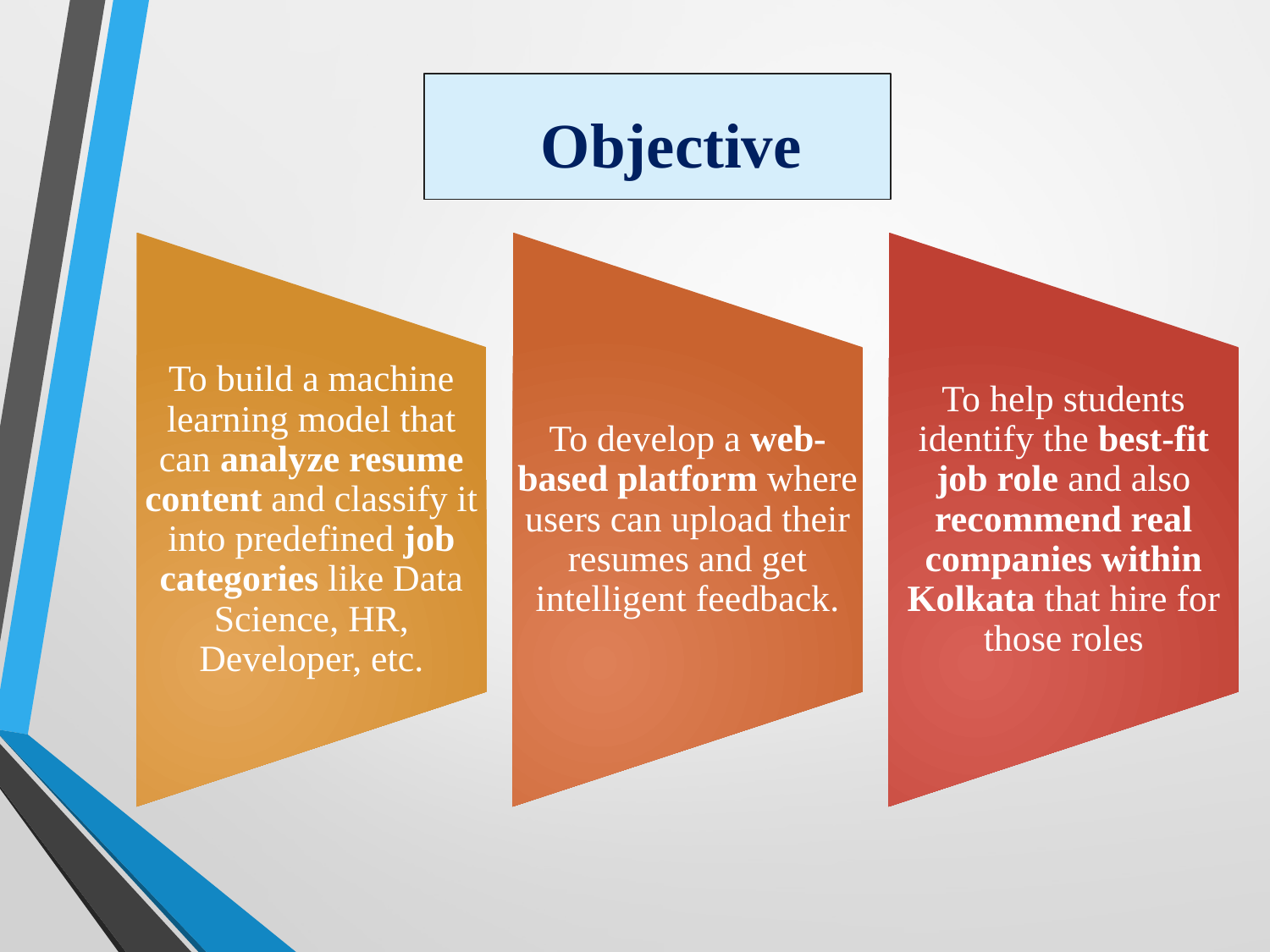

# Objective

To build a machine learning model that can analyze resume content and classify it into predefined job categories like Data Science, HR, Developer, etc.
To develop a web-based platform where users can upload their resumes and get intelligent feedback.
To help students identify the best-fit job role and also recommend real companies within Kolkata that hire for those roles